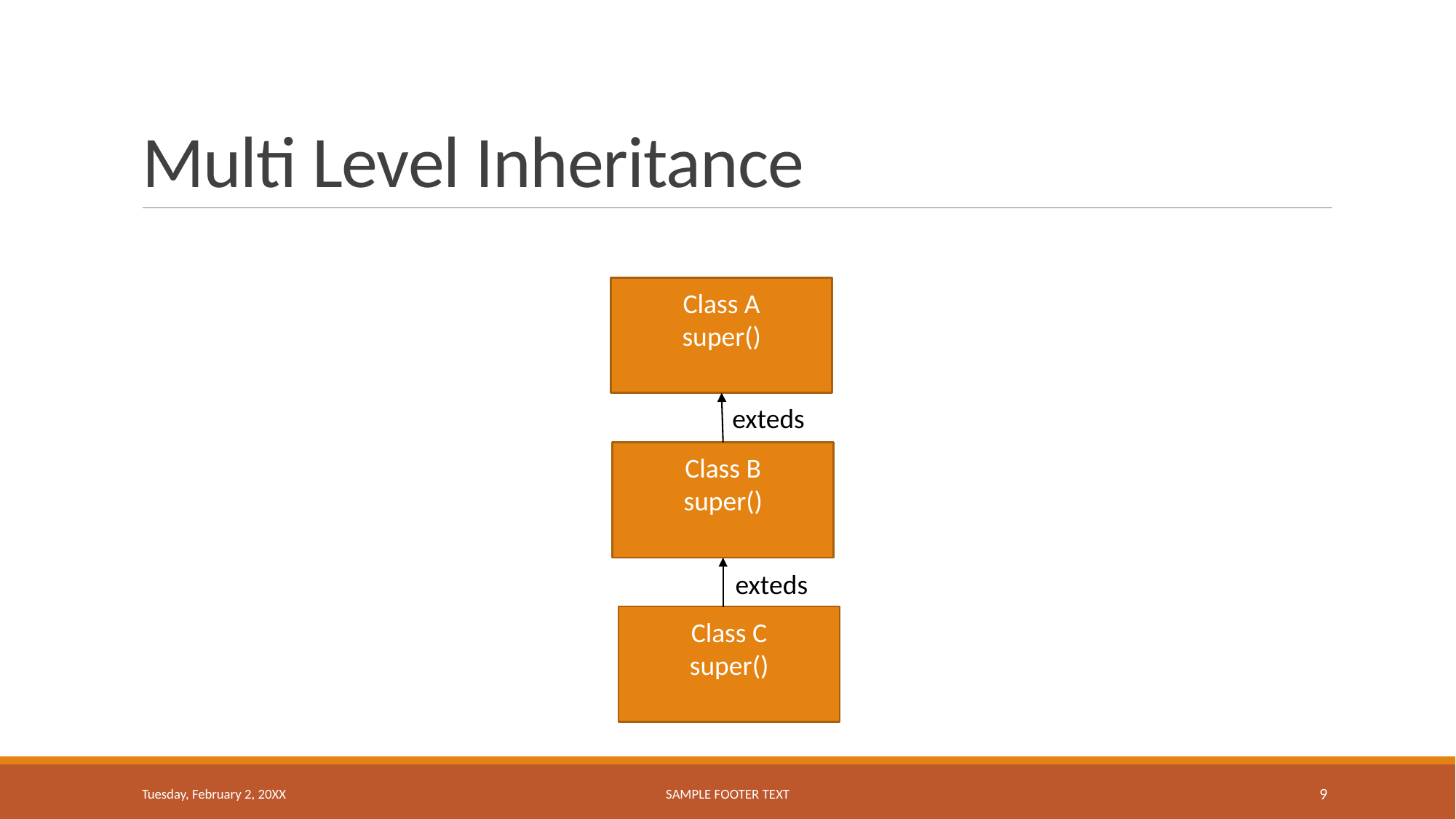

# Multi Level Inheritance
Class A
super()

exteds
Class B
super()

exteds
Class C
super()

Tuesday, February 2, 20XX
Sample Footer Text
9